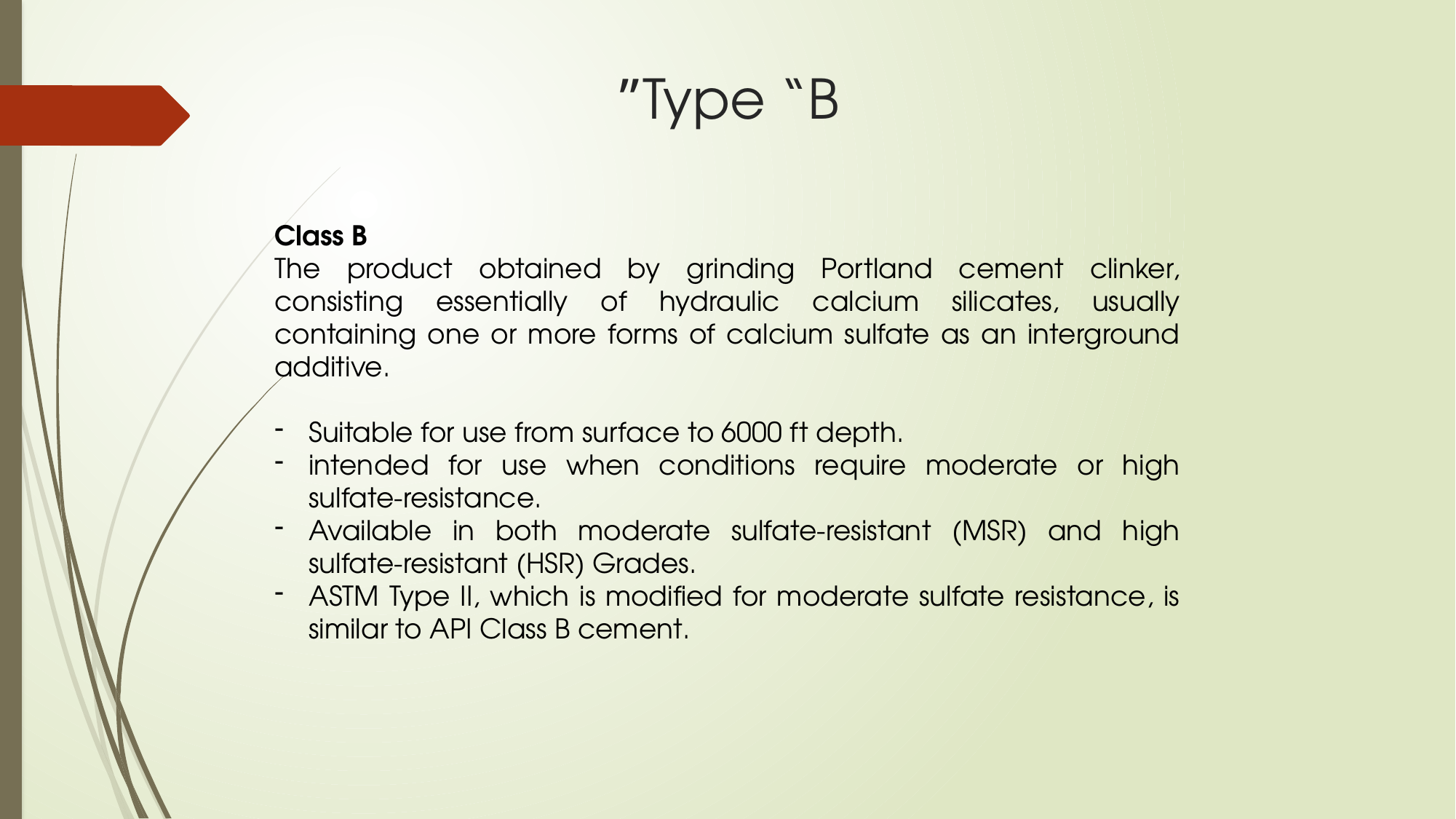

# Type “B”
Class B
The product obtained by grinding Portland cement clinker, consisting essentially of hydraulic calcium silicates, usually containing one or more forms of calcium sulfate as an interground additive.

Suitable for use from surface to 6000 ft depth.
intended for use when conditions require moderate or high sulfate-resistance.
Available in both moderate sulfate-resistant (MSR) and high sulfate-resistant (HSR) Grades.
ASTM Type II, which is modified for moderate sulfate resistance, is similar to API Class B cement.